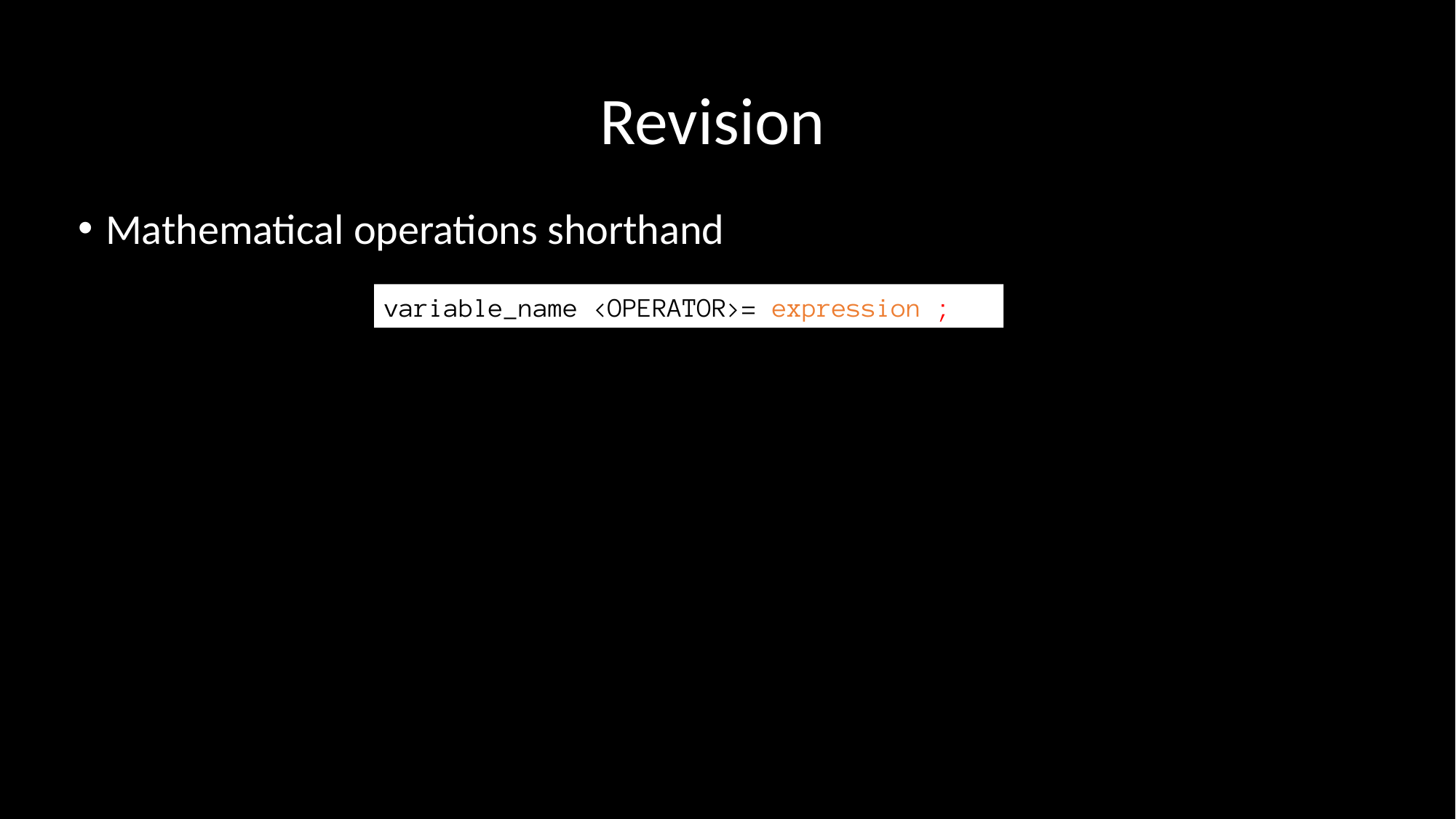

# Revision
Mathematical operations shorthand
variable_name <OPERATOR>= expression ;